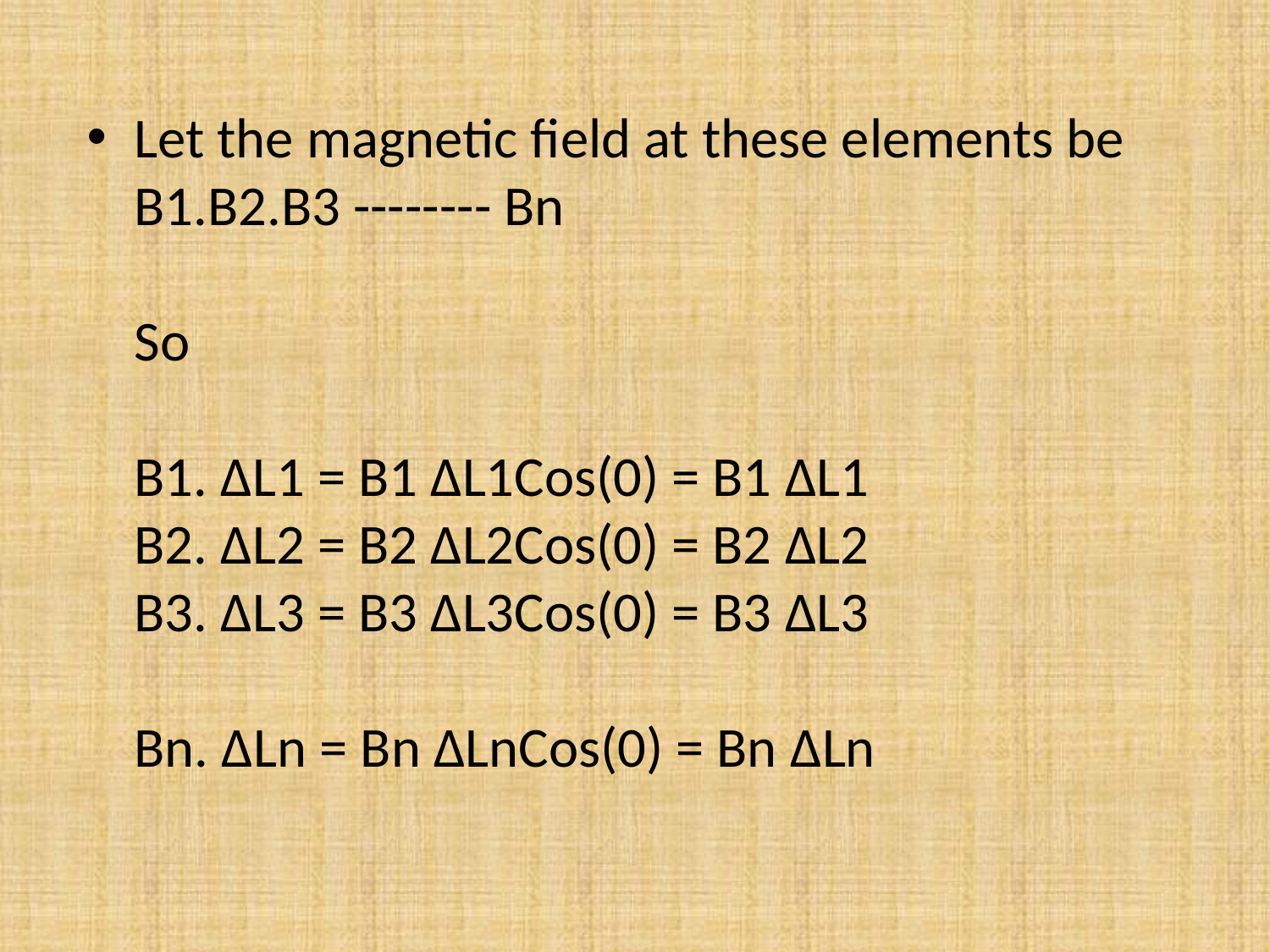

Let the magnetic field at these elements be B1.B2.B3 -------- Bn
So
B1. ∆L1 = B1 ∆L1Cos(0) = B1 ∆L1
B2. ∆L2 = B2 ∆L2Cos(0) = B2 ∆L2
B3. ∆L3 = B3 ∆L3Cos(0) = B3 ∆L3
Bn. ∆Ln = Bn ∆LnCos(0) = Bn ∆Ln